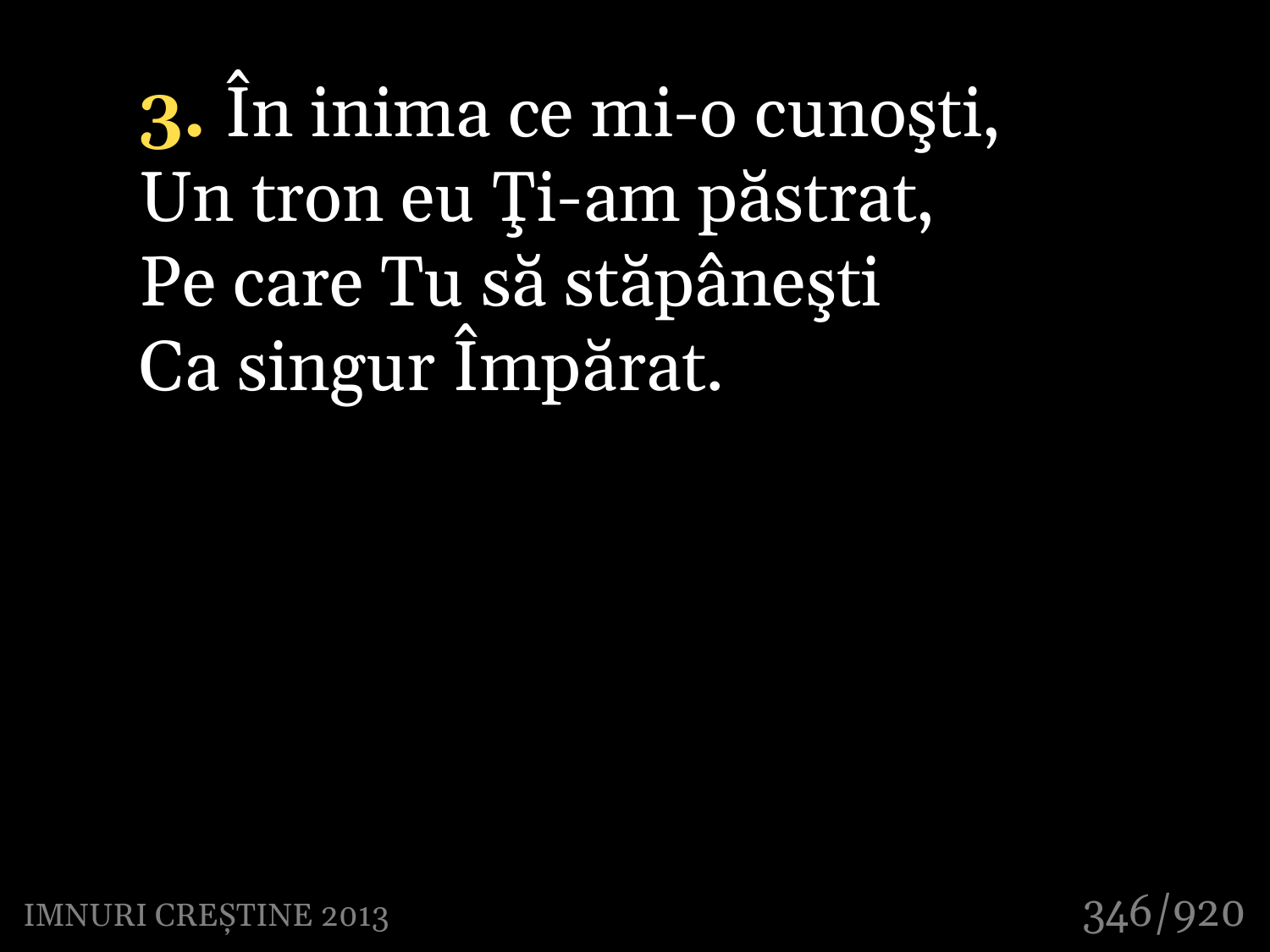

3. În inima ce mi-o cunoşti,
Un tron eu Ţi-am păstrat,
Pe care Tu să stăpâneşti
Ca singur Împărat.
346/920
IMNURI CREȘTINE 2013